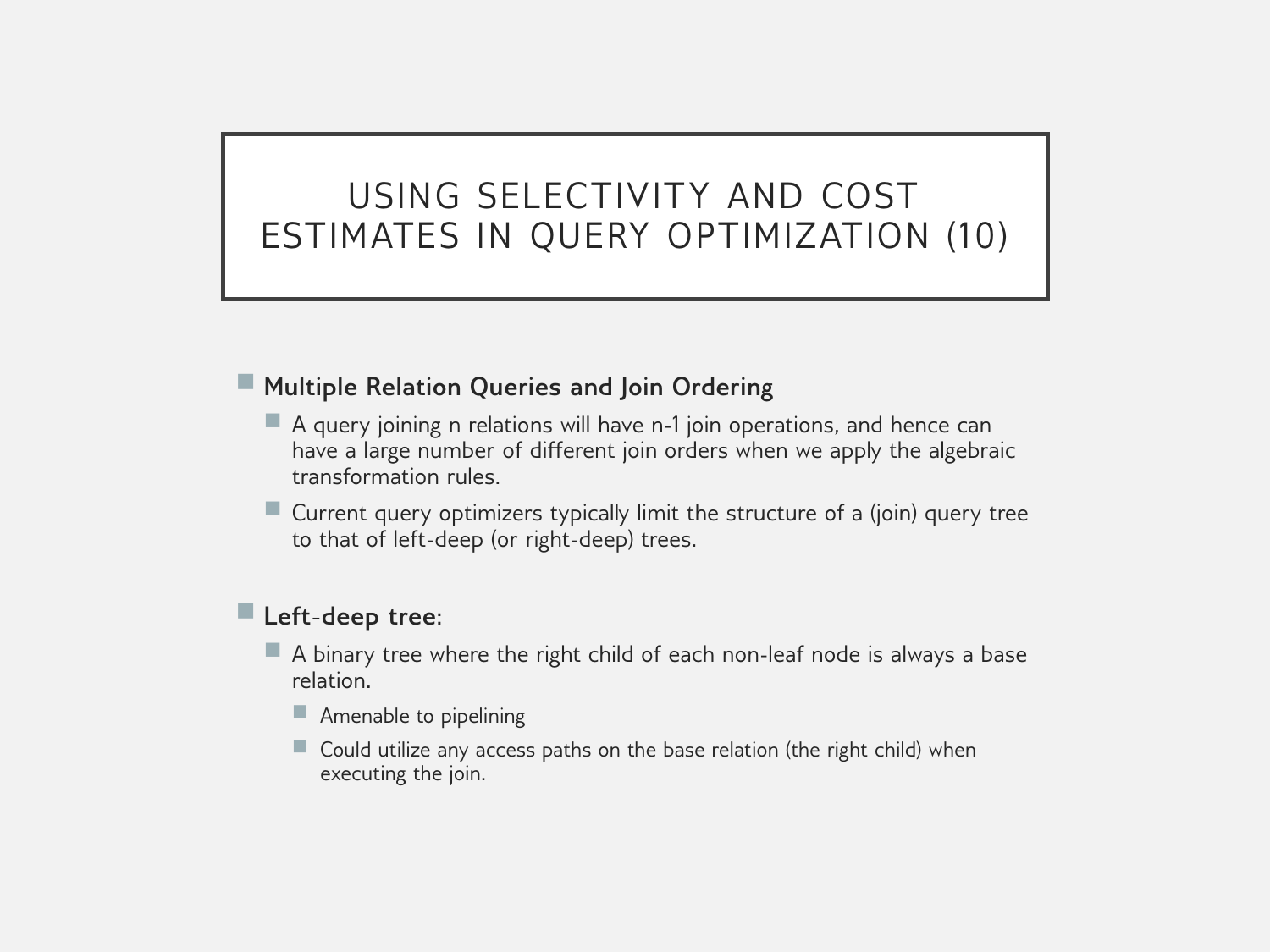

# Using Selectivity and Cost Estimates in Query Optimization (10)
Multiple Relation Queries and Join Ordering
A query joining n relations will have n-1 join operations, and hence can have a large number of different join orders when we apply the algebraic transformation rules.
Current query optimizers typically limit the structure of a (join) query tree to that of left-deep (or right-deep) trees.

Left-deep tree:
A binary tree where the right child of each non-leaf node is always a base relation.
Amenable to pipelining
Could utilize any access paths on the base relation (the right child) when executing the join.